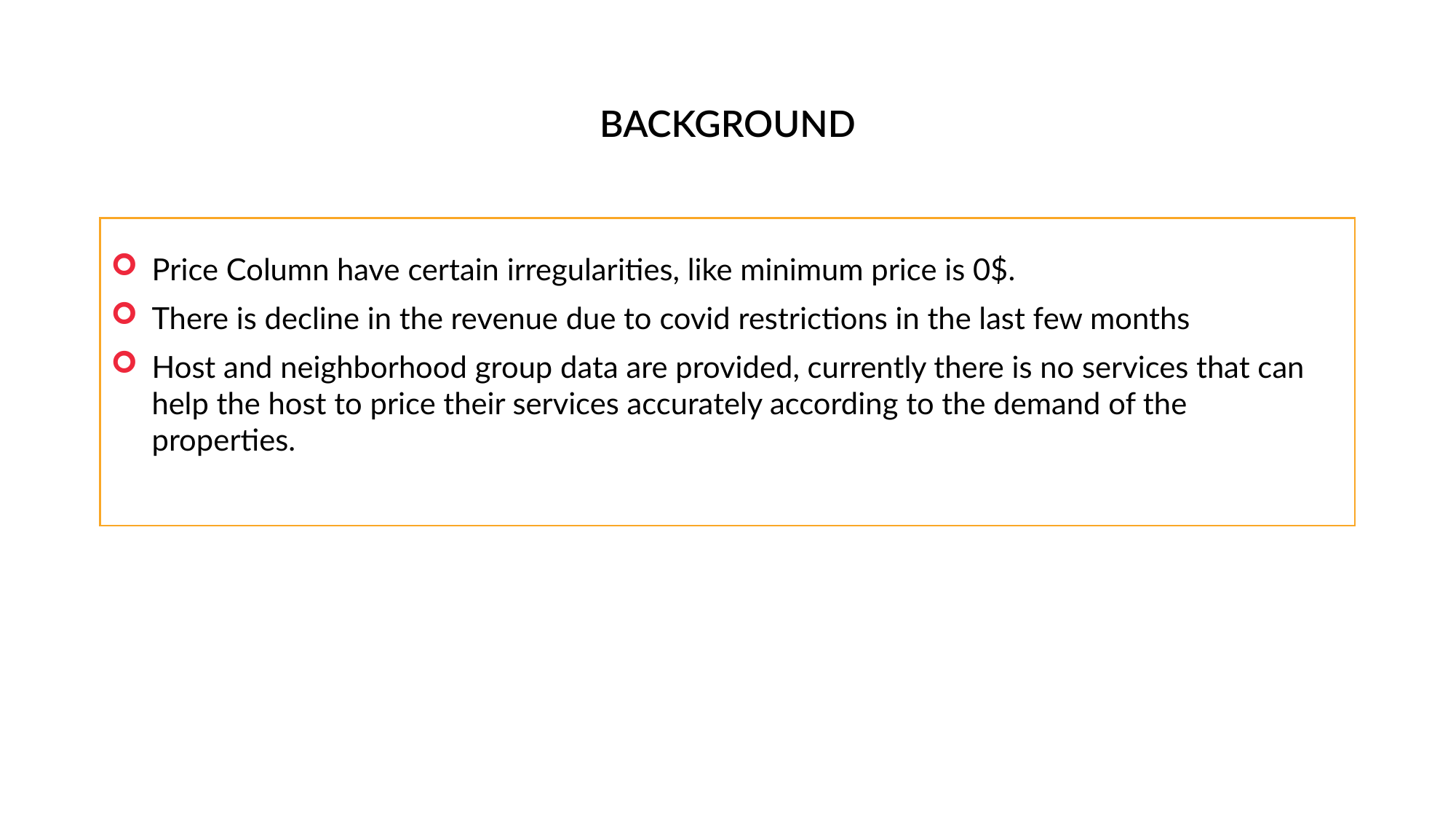

# BACKGROUND
Price Column have certain irregularities, like minimum price is 0$.
There is decline in the revenue due to covid restrictions in the last few months
Host and neighborhood group data are provided, currently there is no services that can help the host to price their services accurately according to the demand of the properties.listing activity and metrics in NYC, NY for 2019.n had some irregularities such as the minimum price was 0$ which is not possible.